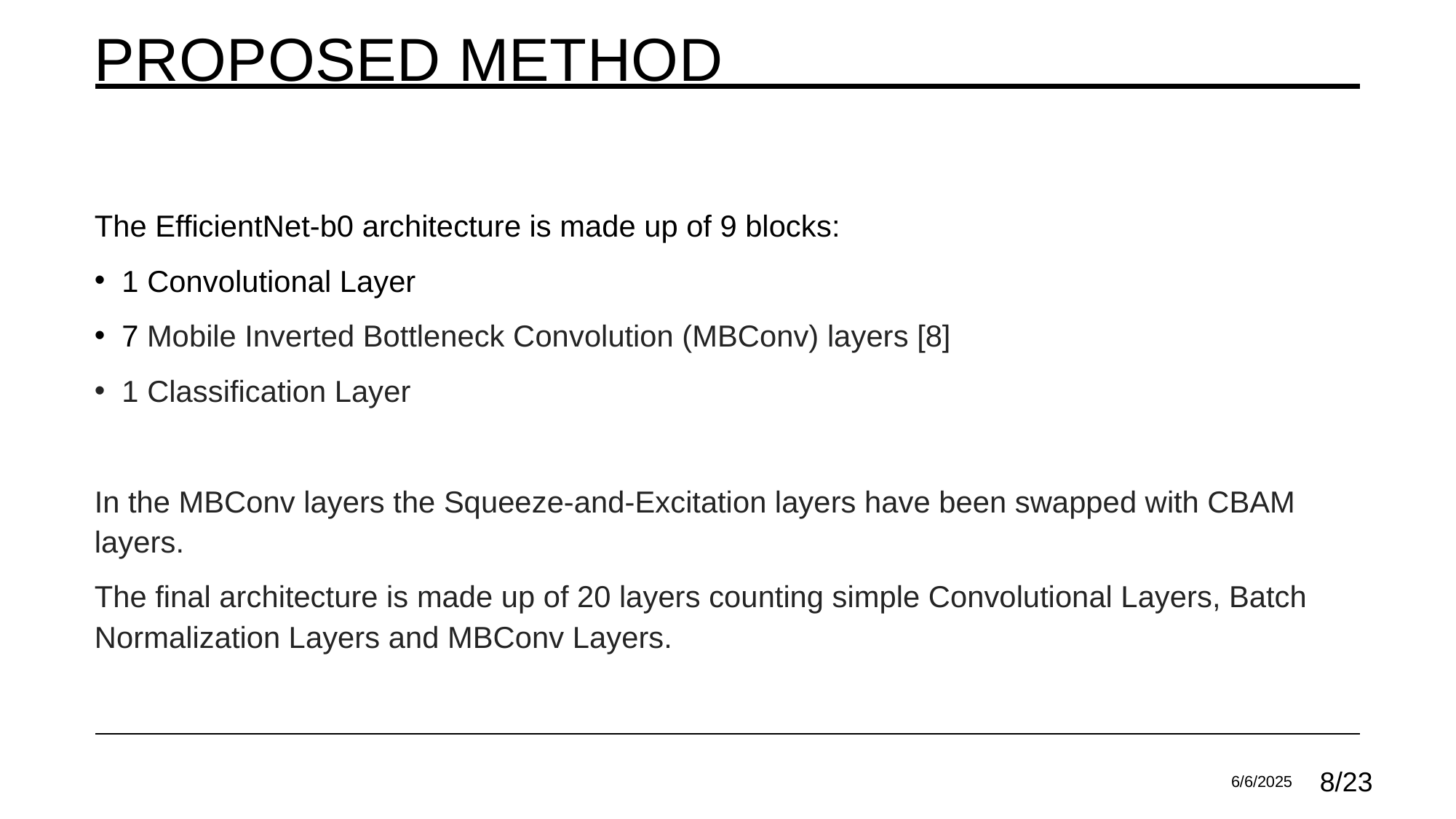

# Proposed Method
The EfficientNet-b0 architecture is made up of 9 blocks:
1 Convolutional Layer
7 Mobile Inverted Bottleneck Convolution (MBConv) layers [8]
1 Classification Layer

In the MBConv layers the Squeeze-and-Excitation layers have been swapped with CBAM layers.
The final architecture is made up of 20 layers counting simple Convolutional Layers, Batch Normalization Layers and MBConv Layers.
6/6/2025
8/23